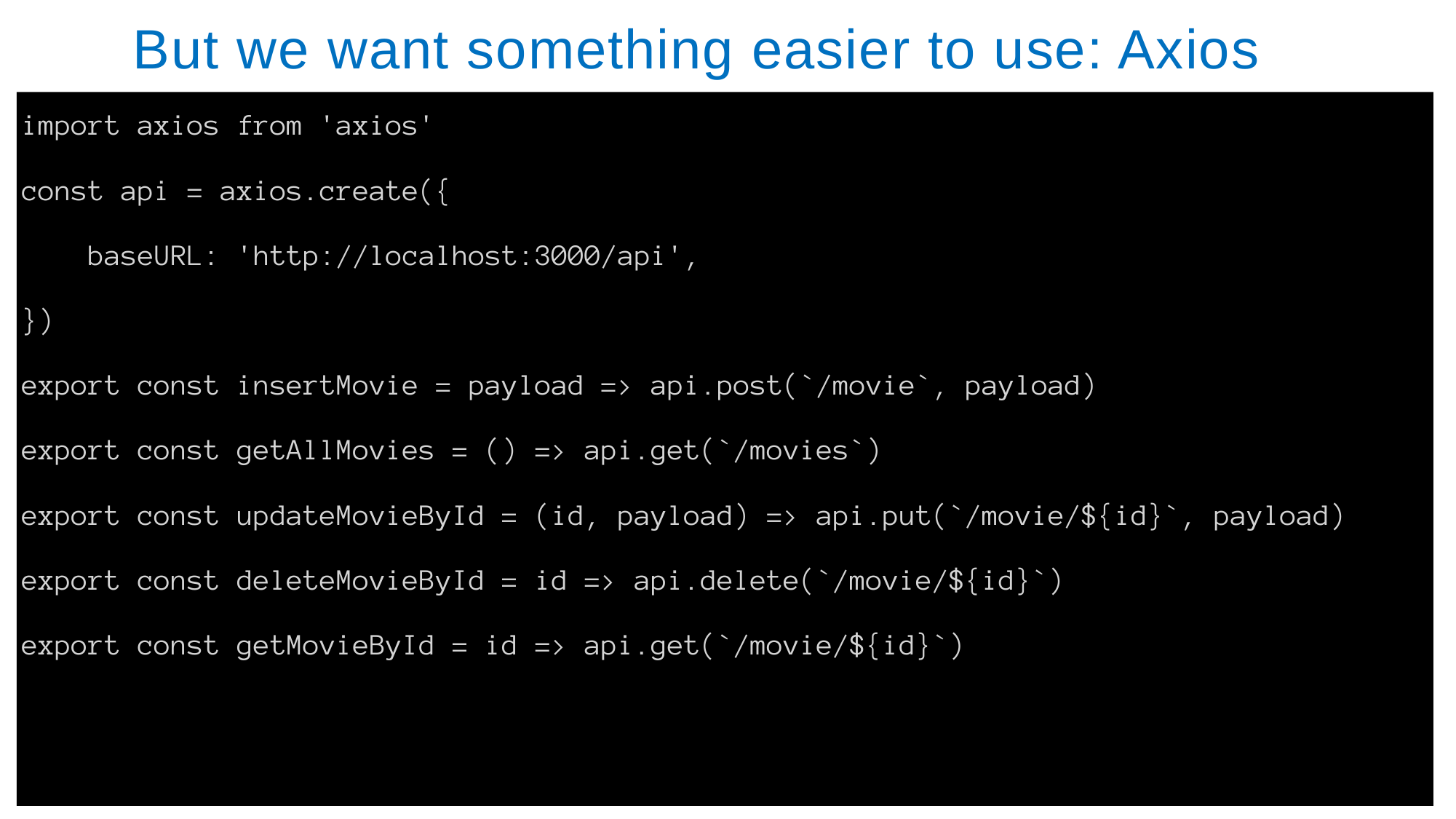

# But we want something easier to use: Axios
import axios from 'axios'
const api = axios.create({
    baseURL: 'http://localhost:3000/api',
})
export const insertMovie = payload => api.post(`/movie`, payload)
export const getAllMovies = () => api.get(`/movies`)
export const updateMovieById = (id, payload) => api.put(`/movie/${id}`, payload)
export const deleteMovieById = id => api.delete(`/movie/${id}`)
export const getMovieById = id => api.get(`/movie/${id}`)